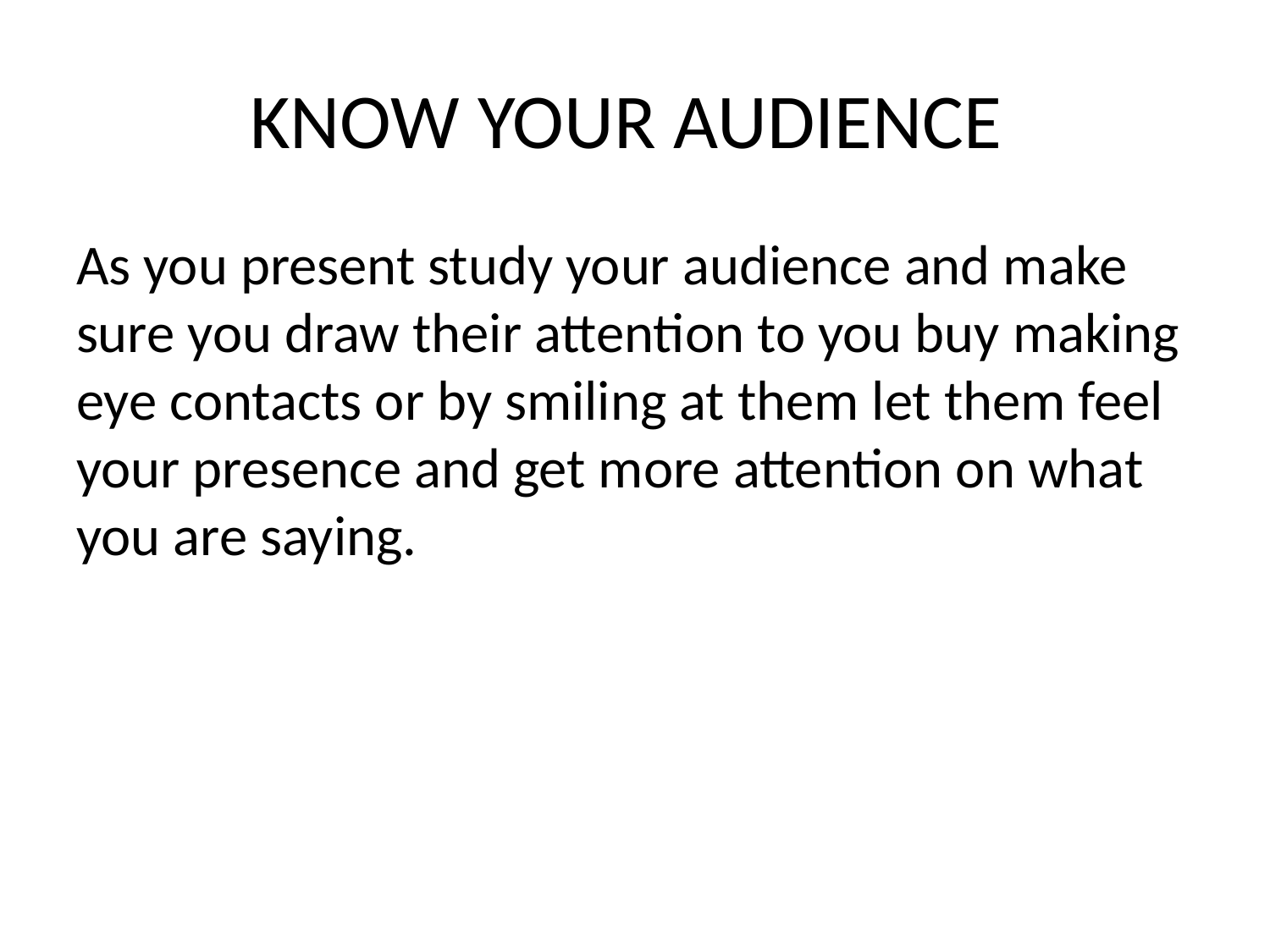

# KNOW YOUR AUDIENCE
As you present study your audience and make sure you draw their attention to you buy making eye contacts or by smiling at them let them feel your presence and get more attention on what you are saying.